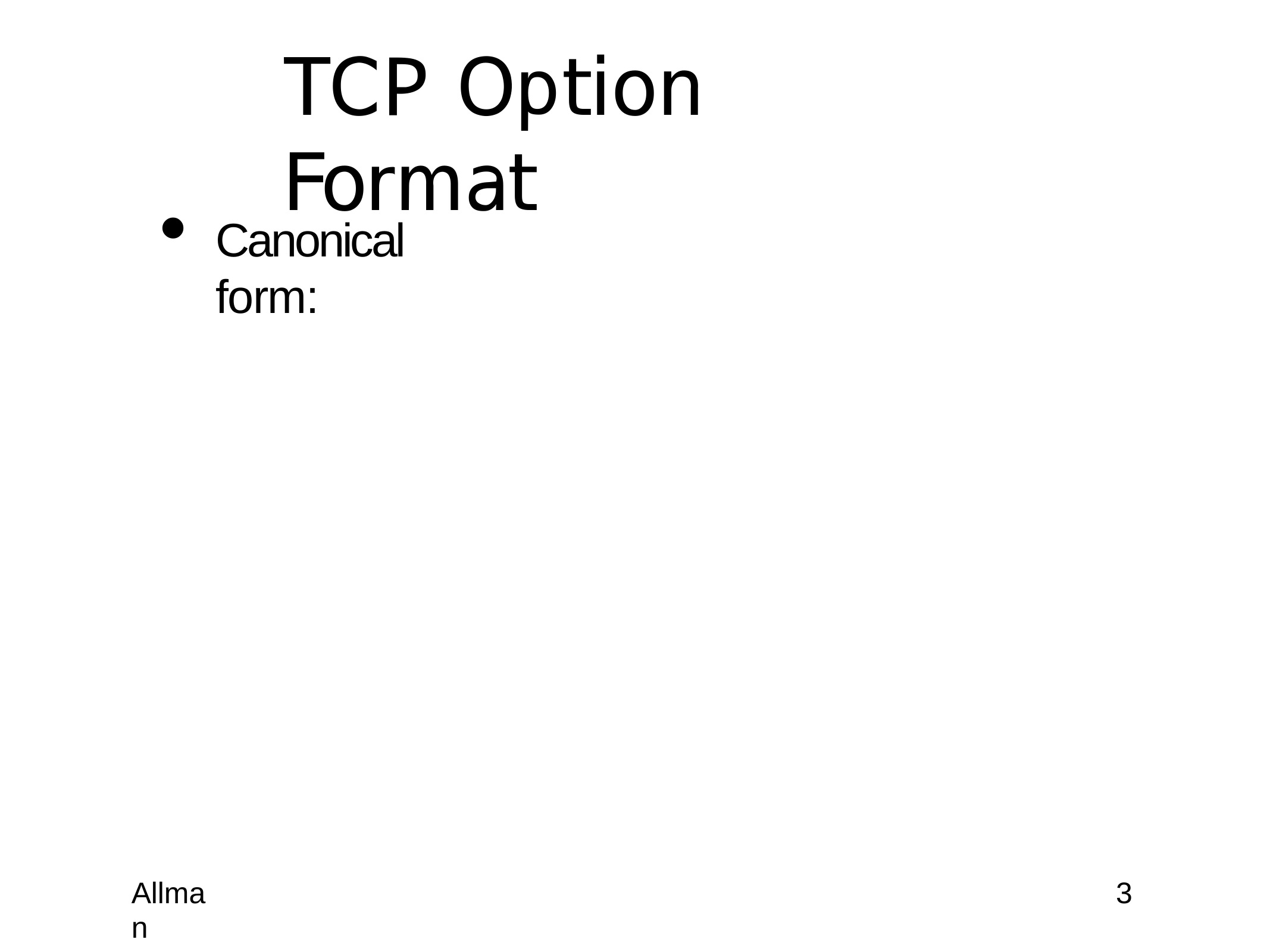

# TCP Option Format
Canonical form:
Allman
3